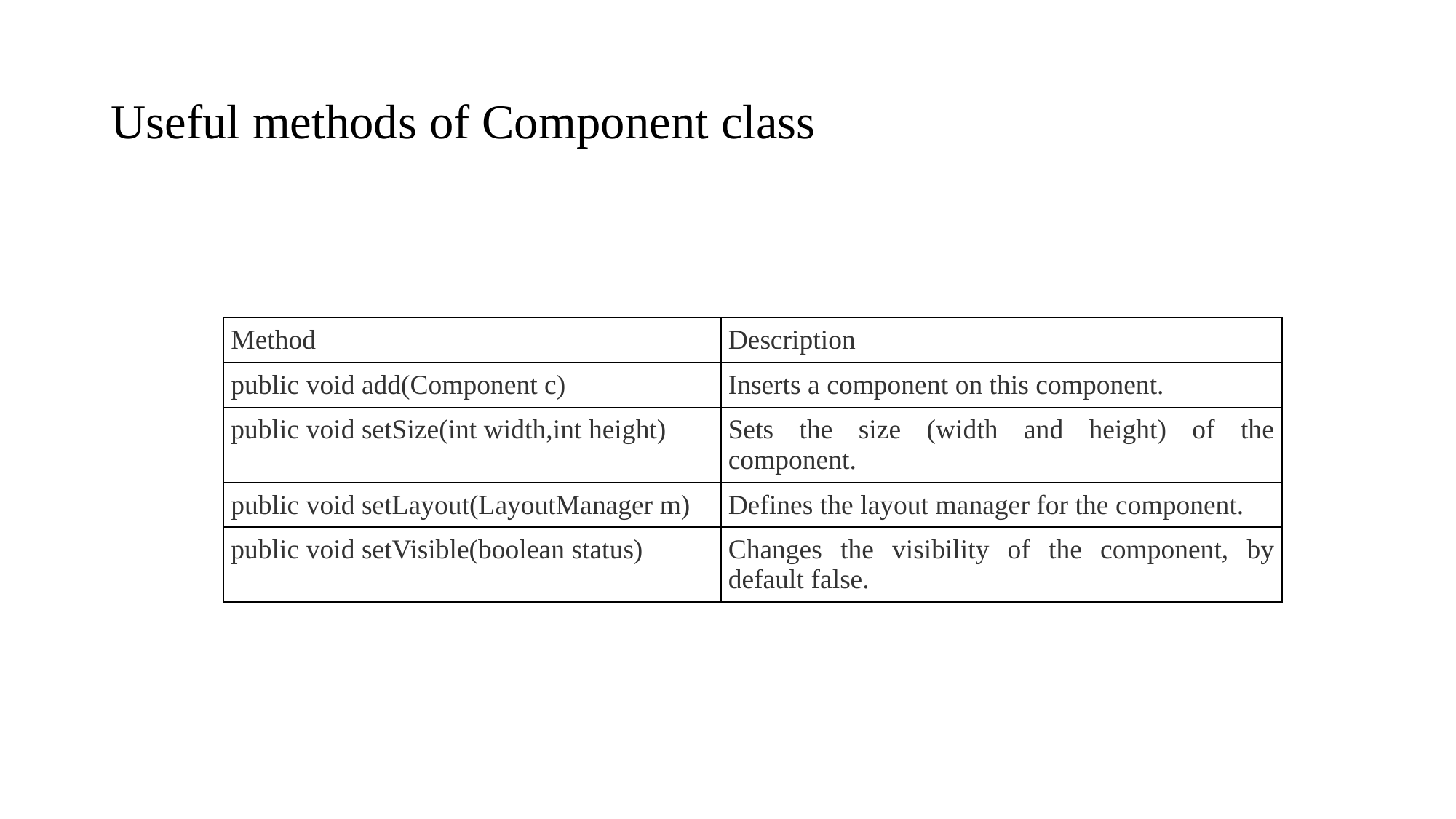

# Useful methods of Component class
| Method | Description |
| --- | --- |
| public void add(Component c) | Inserts a component on this component. |
| public void setSize(int width,int height) | Sets the size (width and height) of the component. |
| public void setLayout(LayoutManager m) | Defines the layout manager for the component. |
| public void setVisible(boolean status) | Changes the visibility of the component, by default false. |